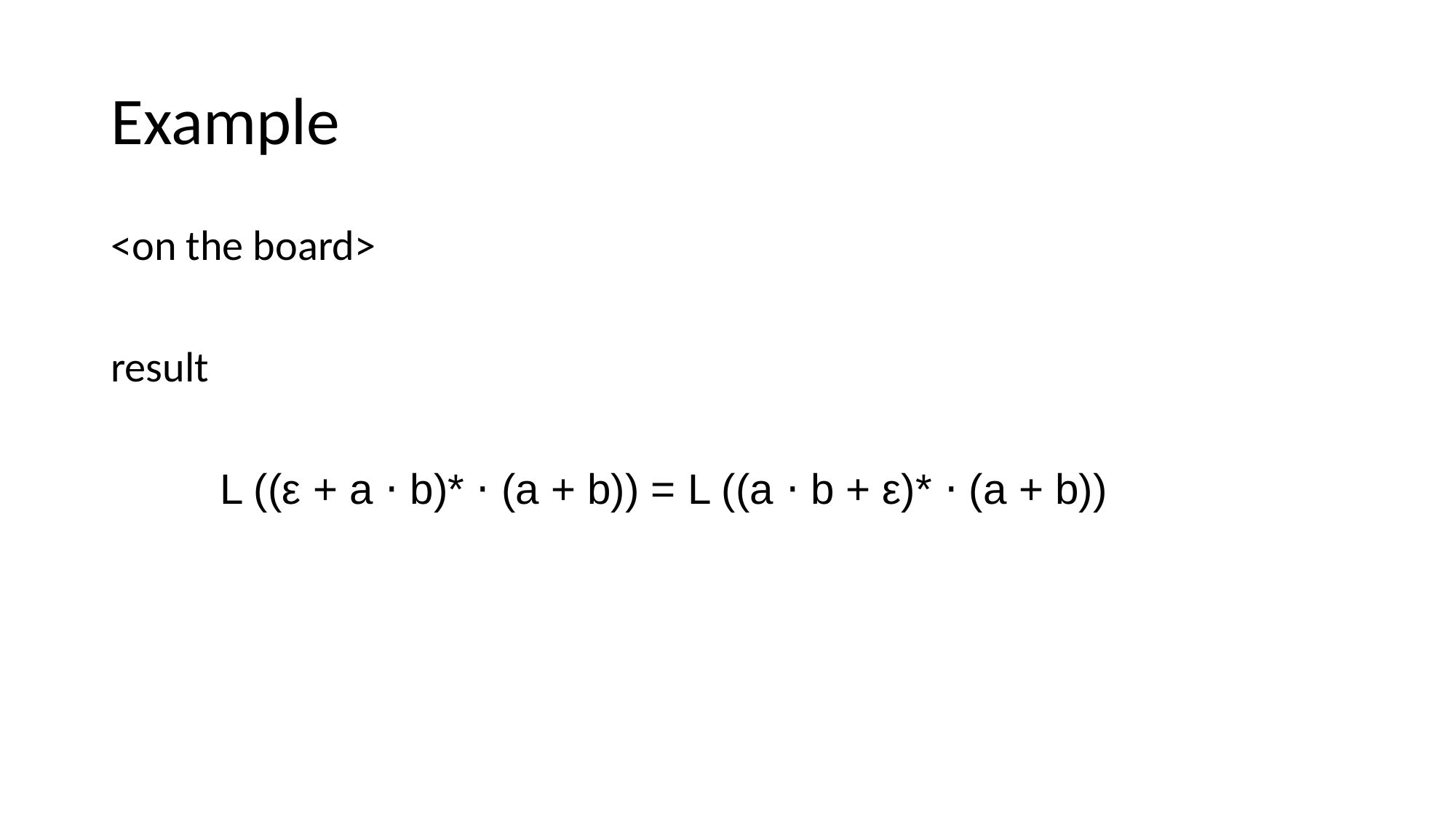

# Example
<on the board>

result

	L ((ε + a ⋅ b)* ⋅ (a + b)) = L ((a ⋅ b + ε)* ⋅ (a + b))